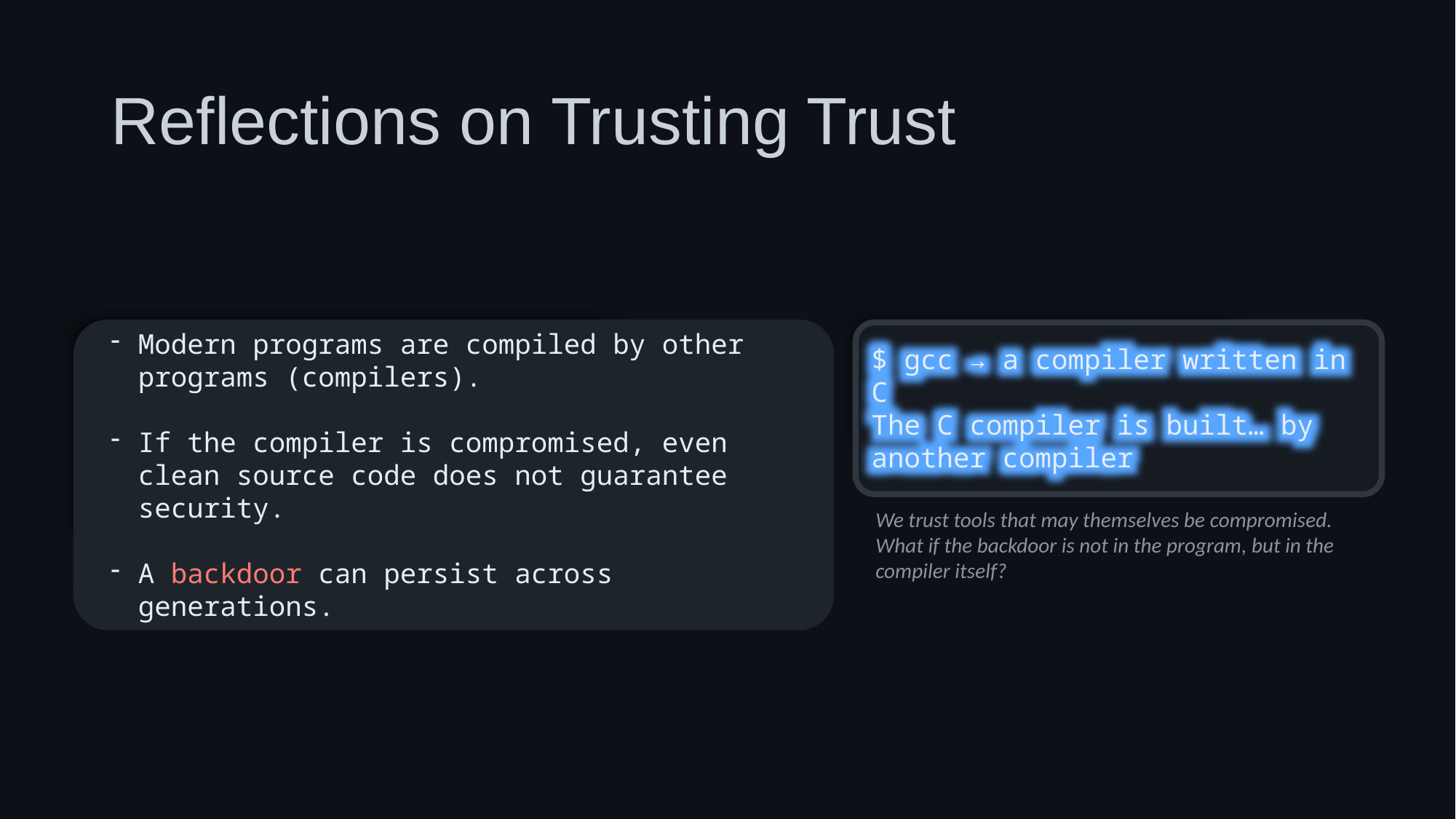

# Reflections on Trusting Trust

Modern programs are compiled by other programs (compilers).

If the compiler is compromised, even clean source code does not guarantee security.

A backdoor can persist across generations.

$ gcc → a compiler written in C
The C compiler is built… by another compiler
We trust tools that may themselves be compromised.
What if the backdoor is not in the program, but in the compiler itself?